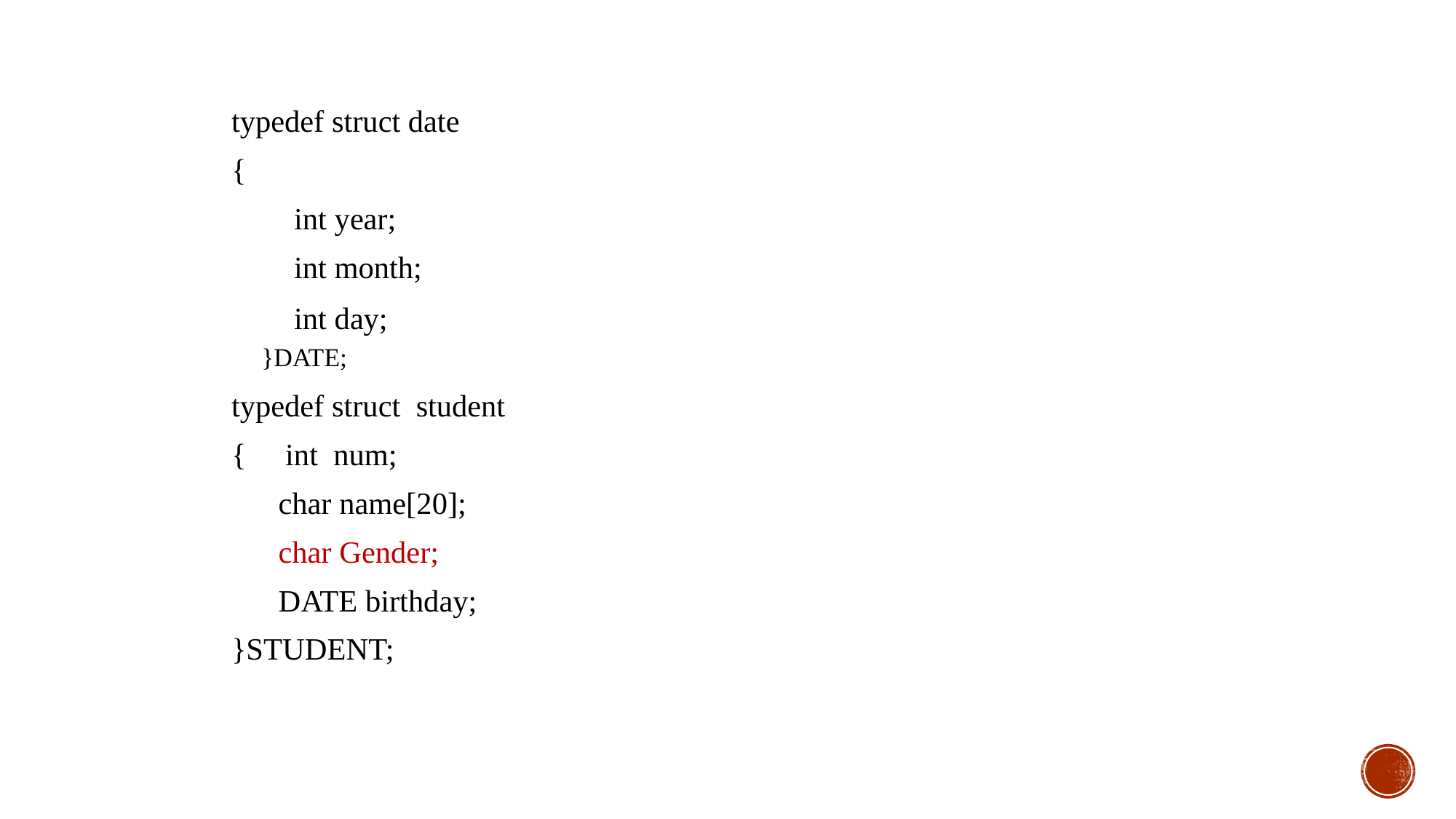

typedef struct date
{
        int year;
        int month;
        int day;
}DATE;
typedef struct  student
{     int  num;
      char name[20];
      char Gender;
      DATE birthday;
}STUDENT;